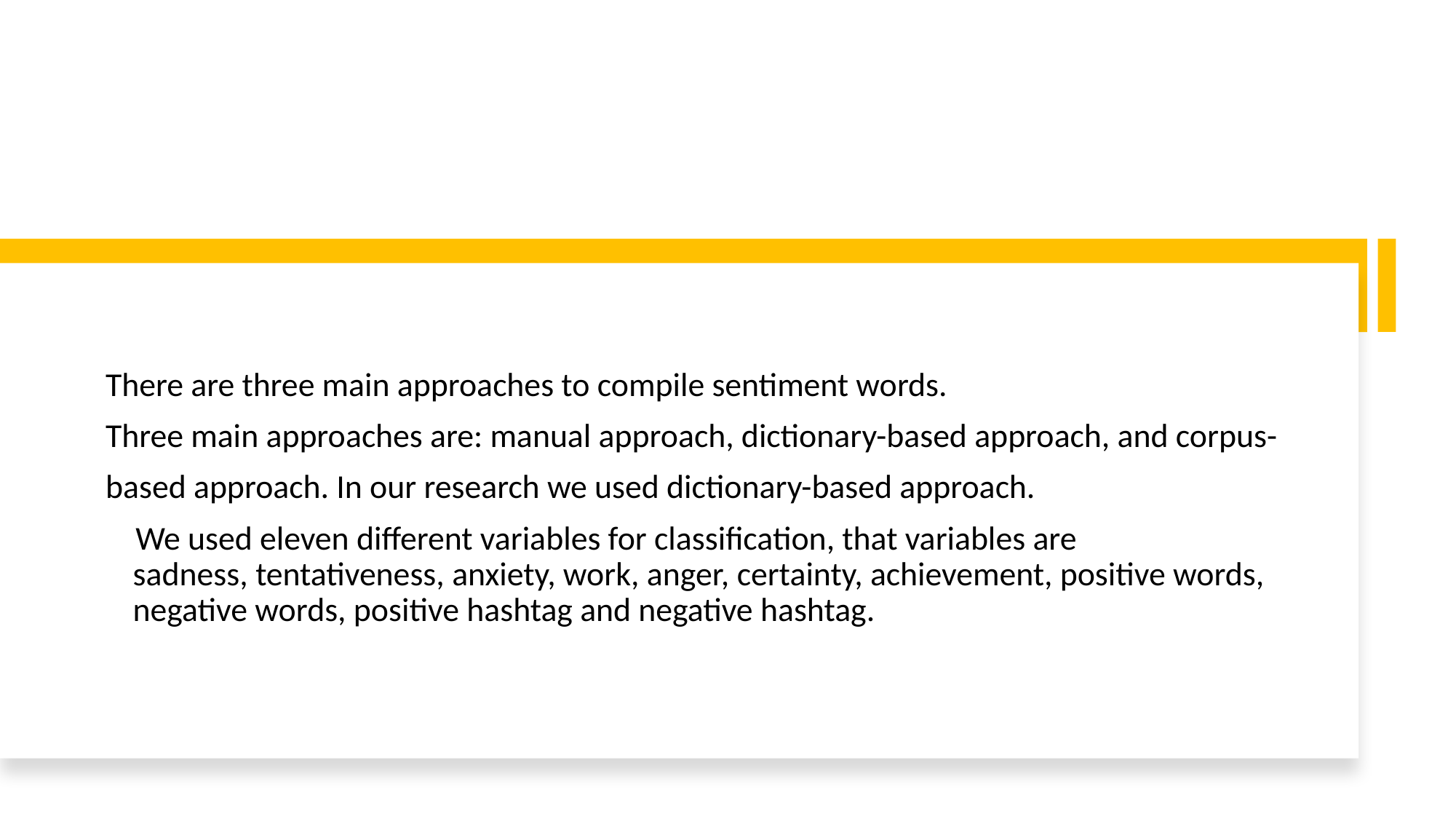

There are three main approaches to compile sentiment words.
Three main approaches are: manual approach, dictionary-based approach, and corpus-
based approach. In our research we used dictionary-based approach.
    We used eleven different variables for classification, that variables are sadness, tentativeness, anxiety, work, anger, certainty, achievement, positive words, negative words, positive hashtag and negative hashtag.